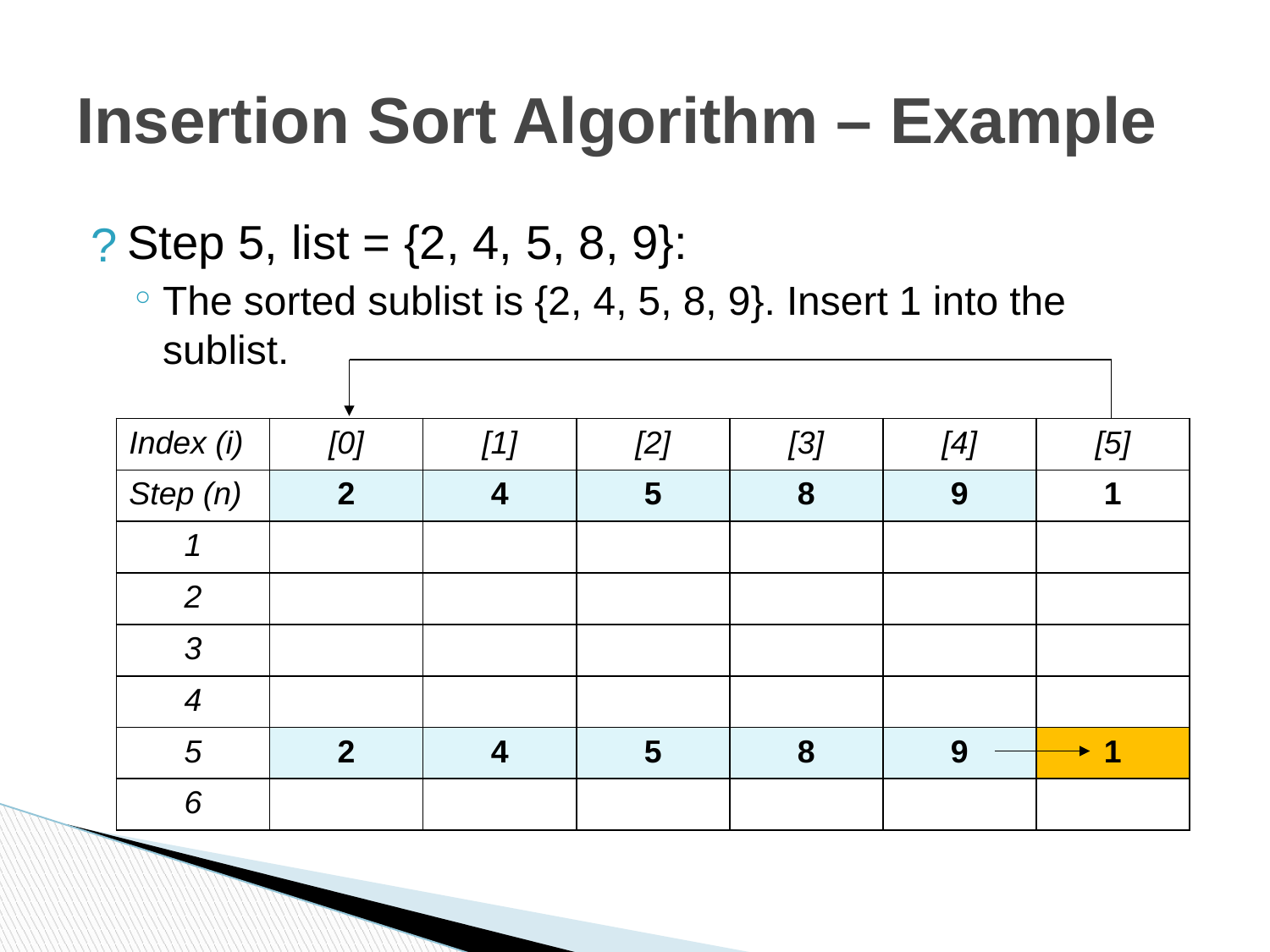

# Insertion Sort Algorithm – Example
Step 5, list = {2, 4, 5, 8, 9}:
The sorted sublist is {2, 4, 5, 8, 9}. Insert 1 into the sublist.
| Index (i) | [0] | [1] | [2] | [3] | [4] | [5] |
| --- | --- | --- | --- | --- | --- | --- |
| Step (n) | 2 | 4 | 5 | 8 | 9 | 1 |
| 1 |  |  |  |  |  |  |
| 2 |  |  |  |  |  |  |
| 3 |  |  |  |  |  |  |
| 4 |  |  |  |  |  |  |
| 5 | 2 | 4 | 5 | 8 | 9 | 1 |
| 6 |  |  |  |  |  |  |